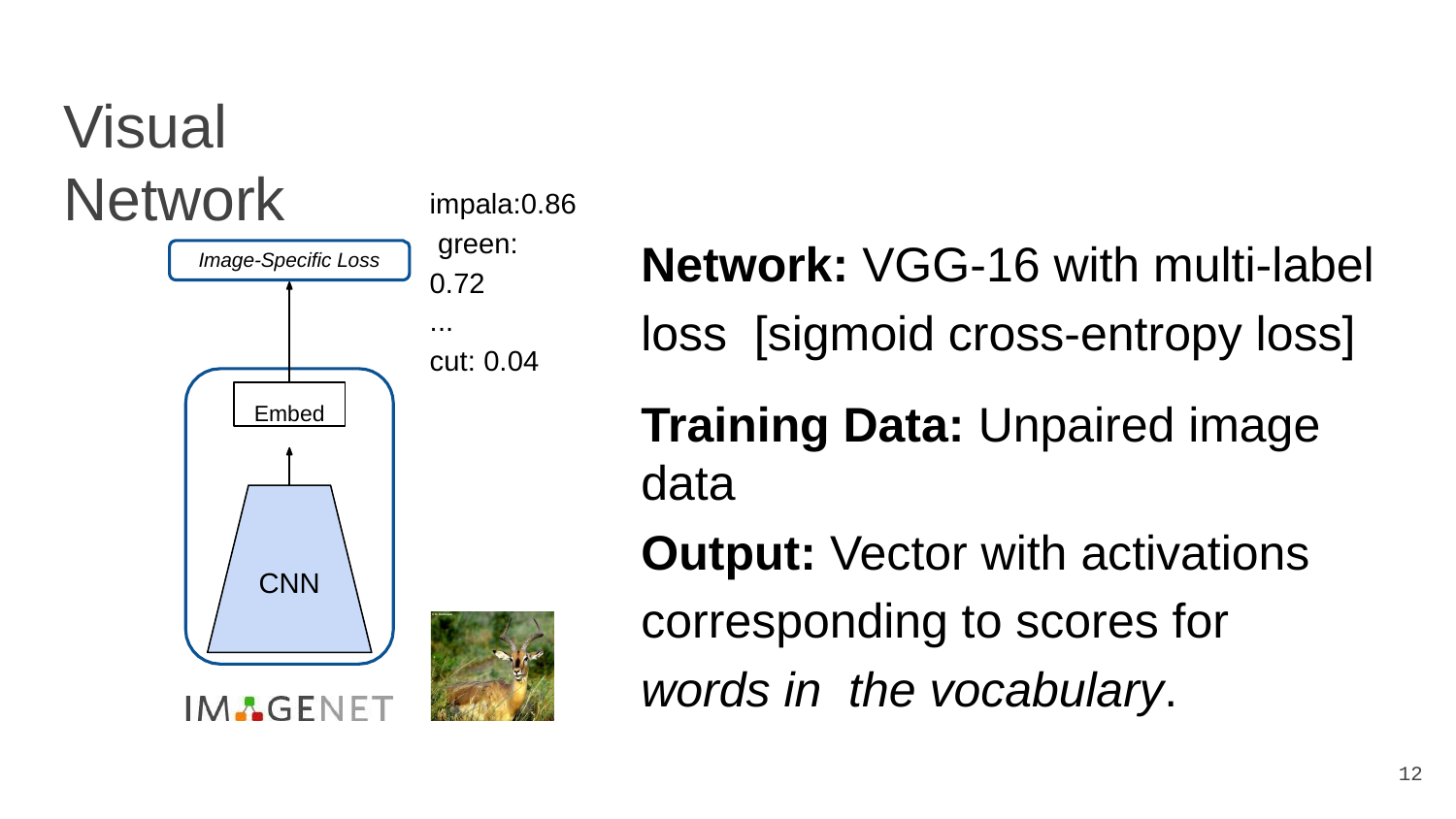

# Visual Network
impala:0.86  green: 0.72
...
cut: 0.04
Network: VGG-16 with multi-label loss  [sigmoid cross-entropy loss]

Image-Specific Loss

Embed
Training Data: Unpaired image data
Output: Vector with activations  corresponding to scores for words in  the vocabulary.
CNN

12